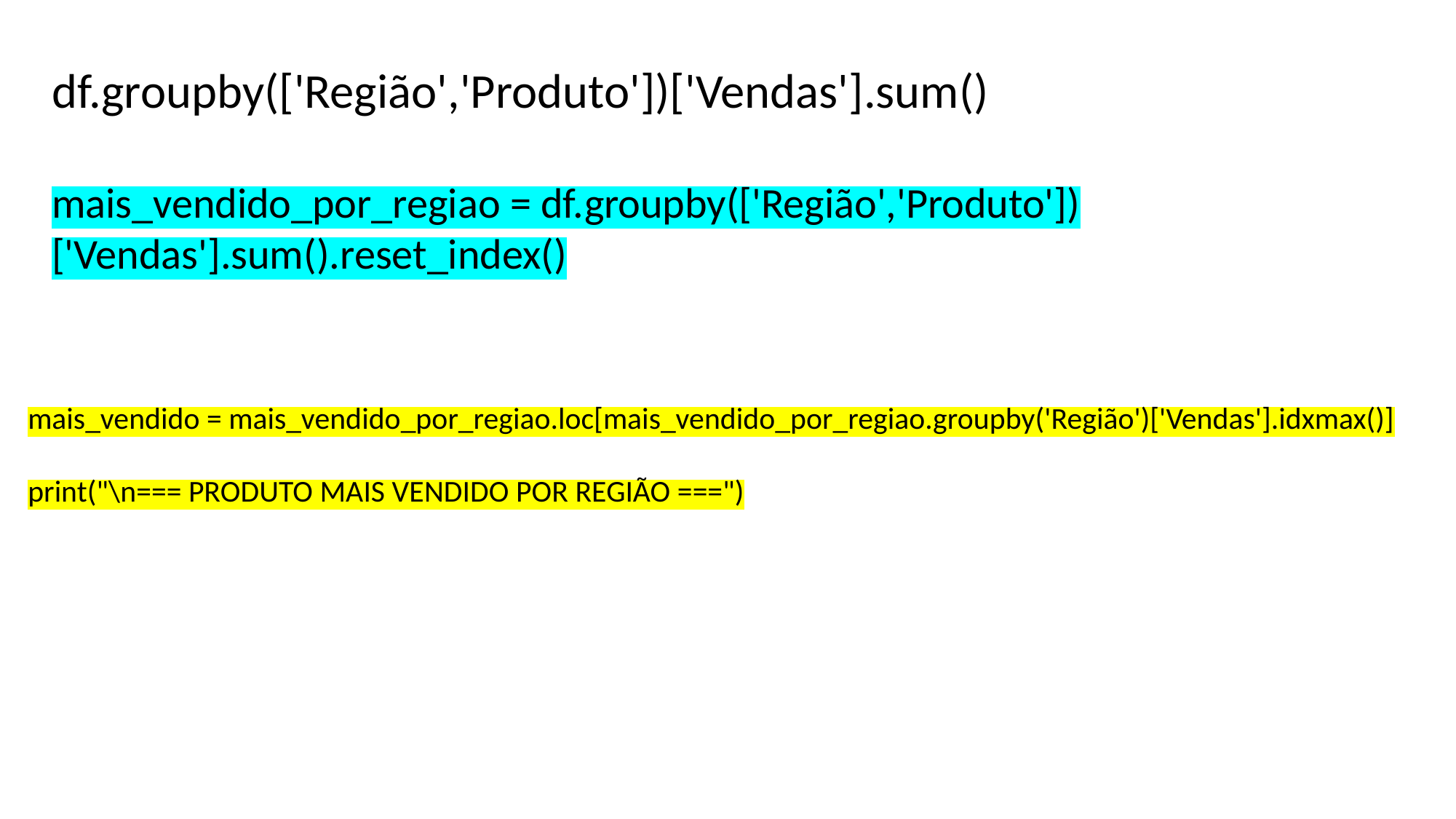

df.groupby(['Região','Produto'])['Vendas'].sum()

mais_vendido_por_regiao = df.groupby(['Região','Produto'])['Vendas'].sum().reset_index()

mais_vendido = mais_vendido_por_regiao.loc[mais_vendido_por_regiao.groupby('Região')['Vendas'].idxmax()]

print("\n=== PRODUTO MAIS VENDIDO POR REGIÃO ===")